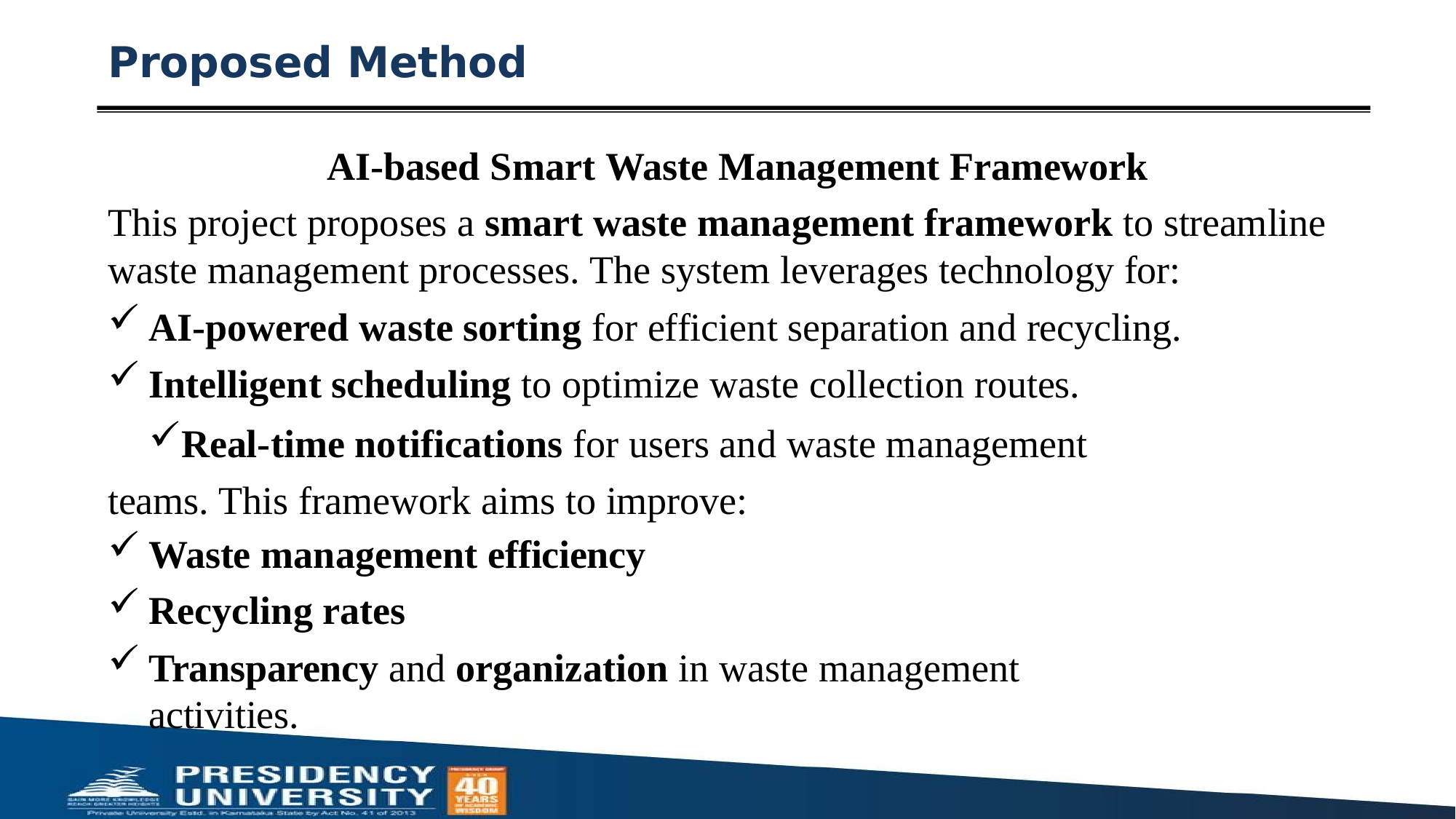

# Proposed Method
AI-based Smart Waste Management Framework
This project proposes a smart waste management framework to streamline waste management processes. The system leverages technology for:
AI-powered waste sorting for efficient separation and recycling.
Intelligent scheduling to optimize waste collection routes.
Real-time notifications for users and waste management teams. This framework aims to improve:
Waste management efficiency
Recycling rates
Transparency and organization in waste management activities.